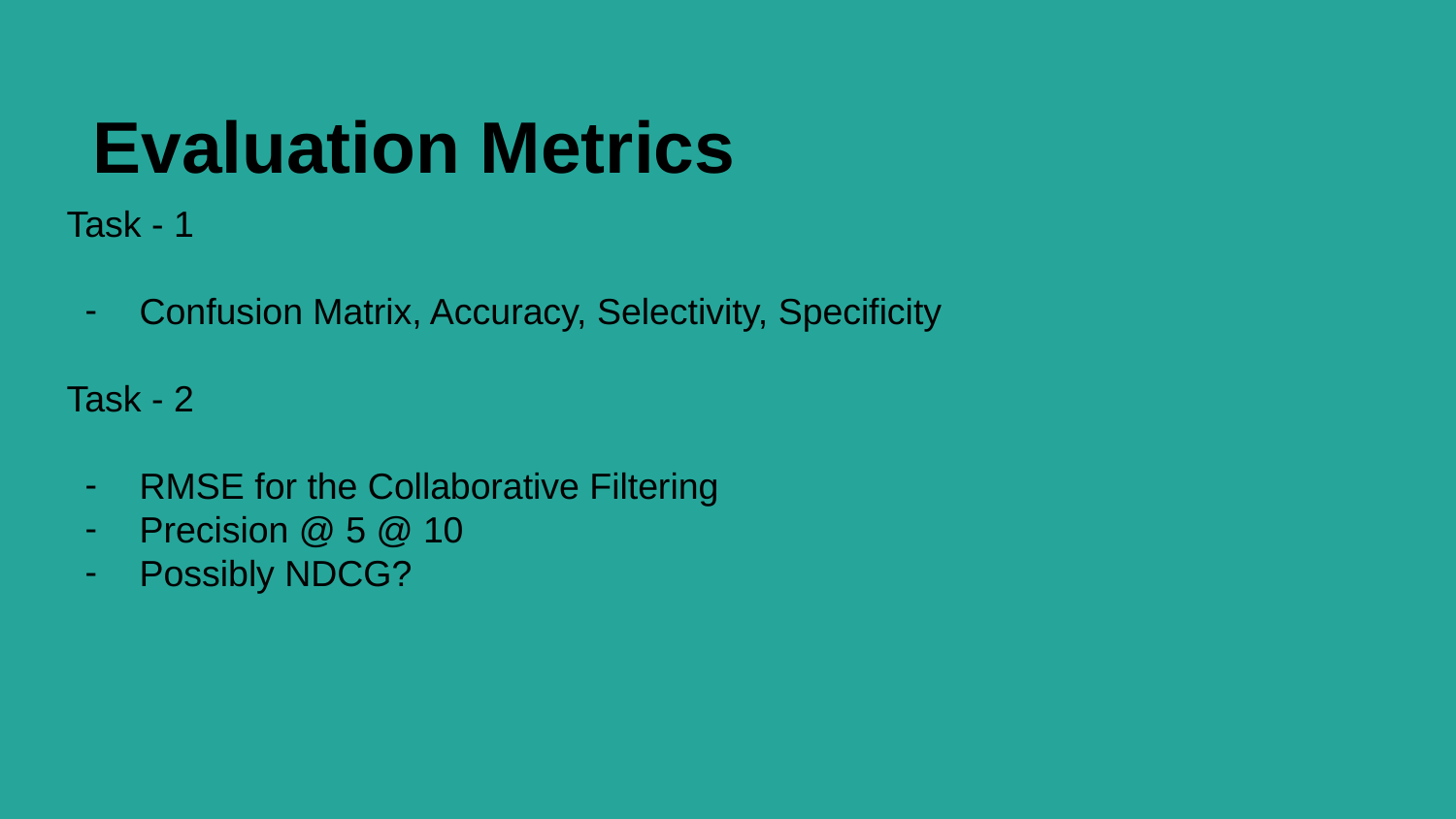

# Evaluation Metrics
Task - 1

Confusion Matrix, Accuracy, Selectivity, Specificity

Task - 2

RMSE for the Collaborative Filtering
Precision @ 5 @ 10
Possibly NDCG?